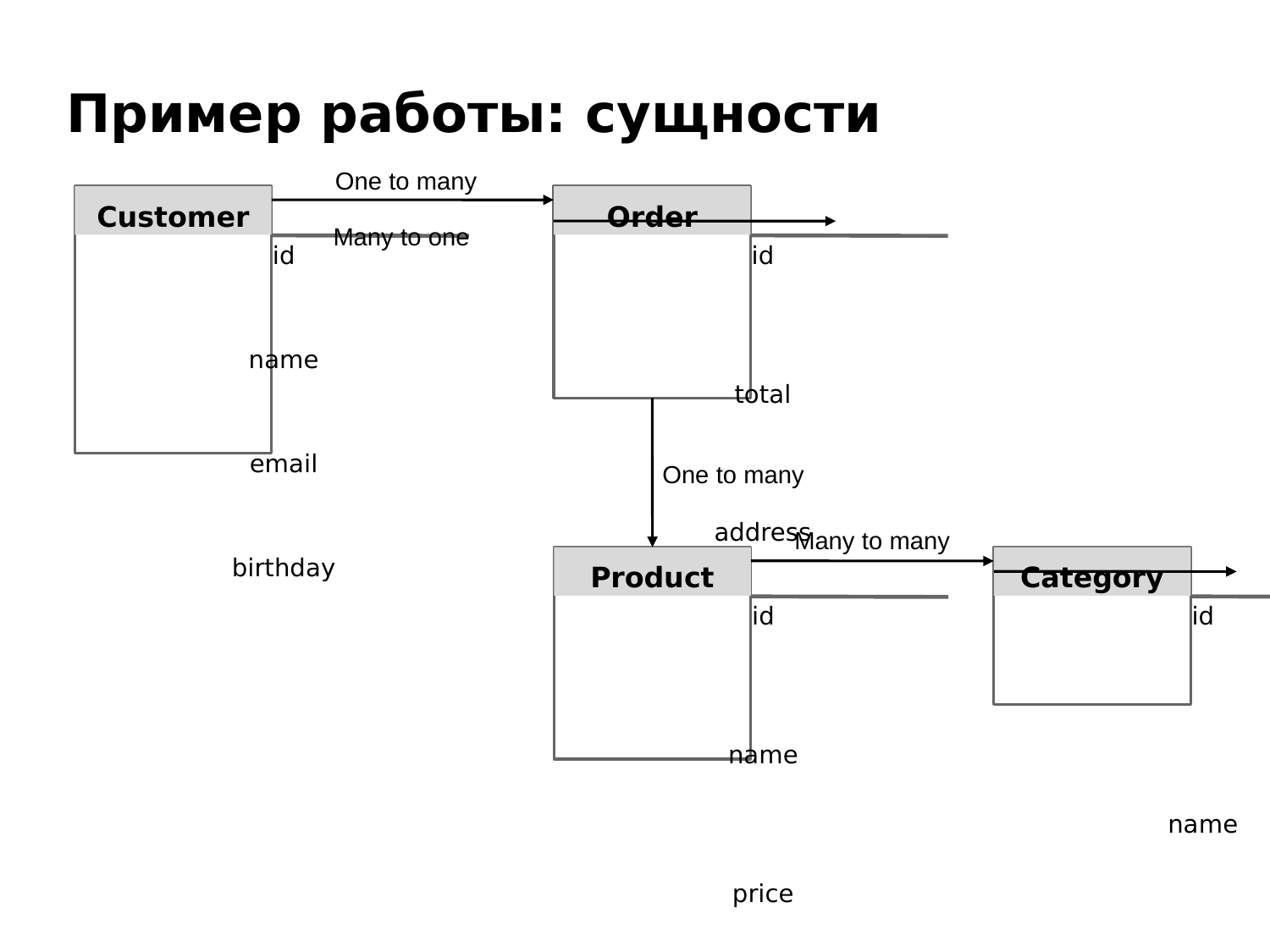

Пример работы: сущности
One to many

Customer

Order

Many to one

| id |
| --- |
| name |
| email |
| birthday |
| id |
| --- |
| total |
| address |

One to many
Many to many

Product

Category

| id |
| --- |
| name |
| price |
| id |
| --- |
| name |